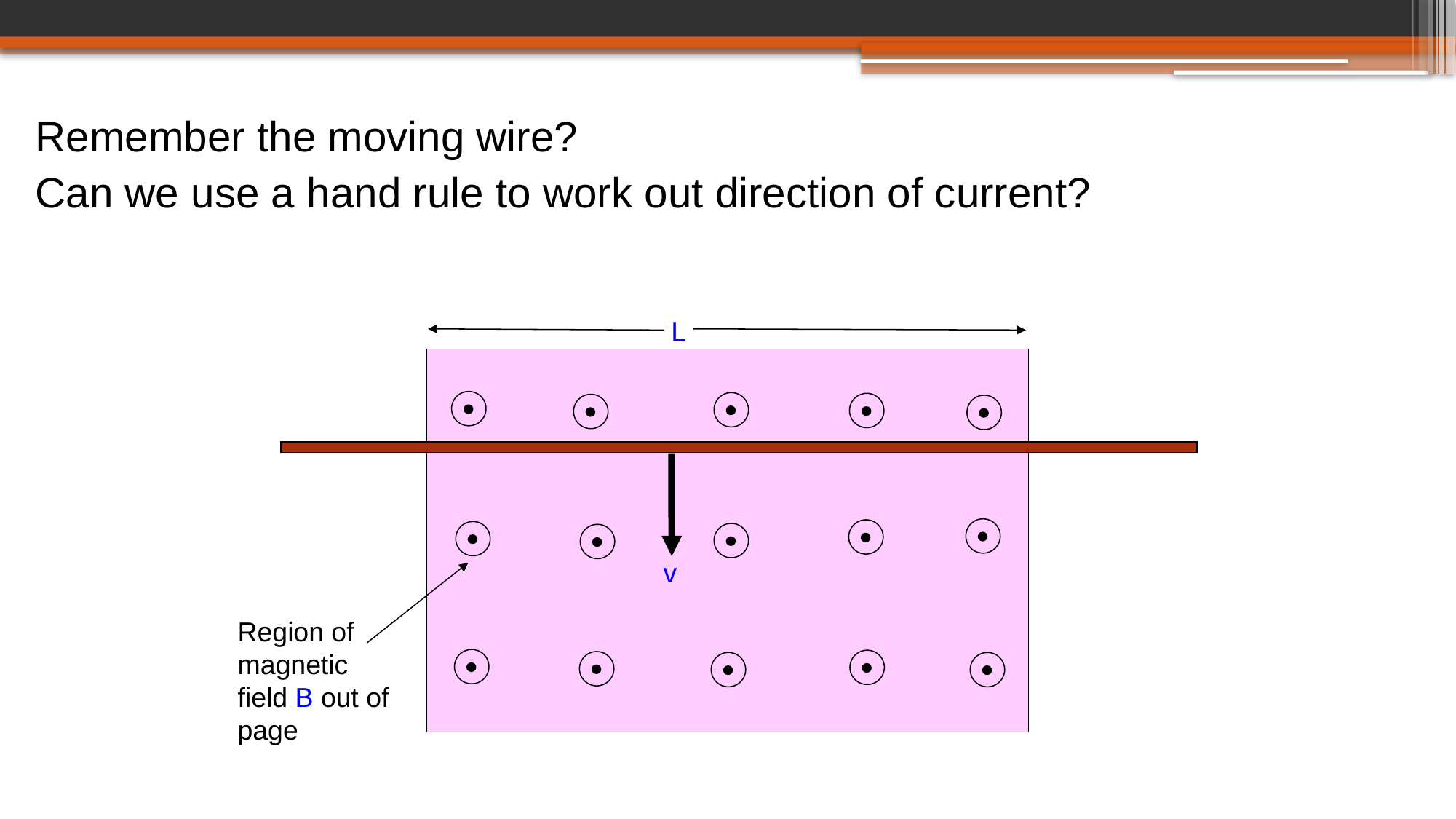

Remember the moving wire?
Can we use a hand rule to work out direction of current?
L

v

Region of magnetic field B out of page